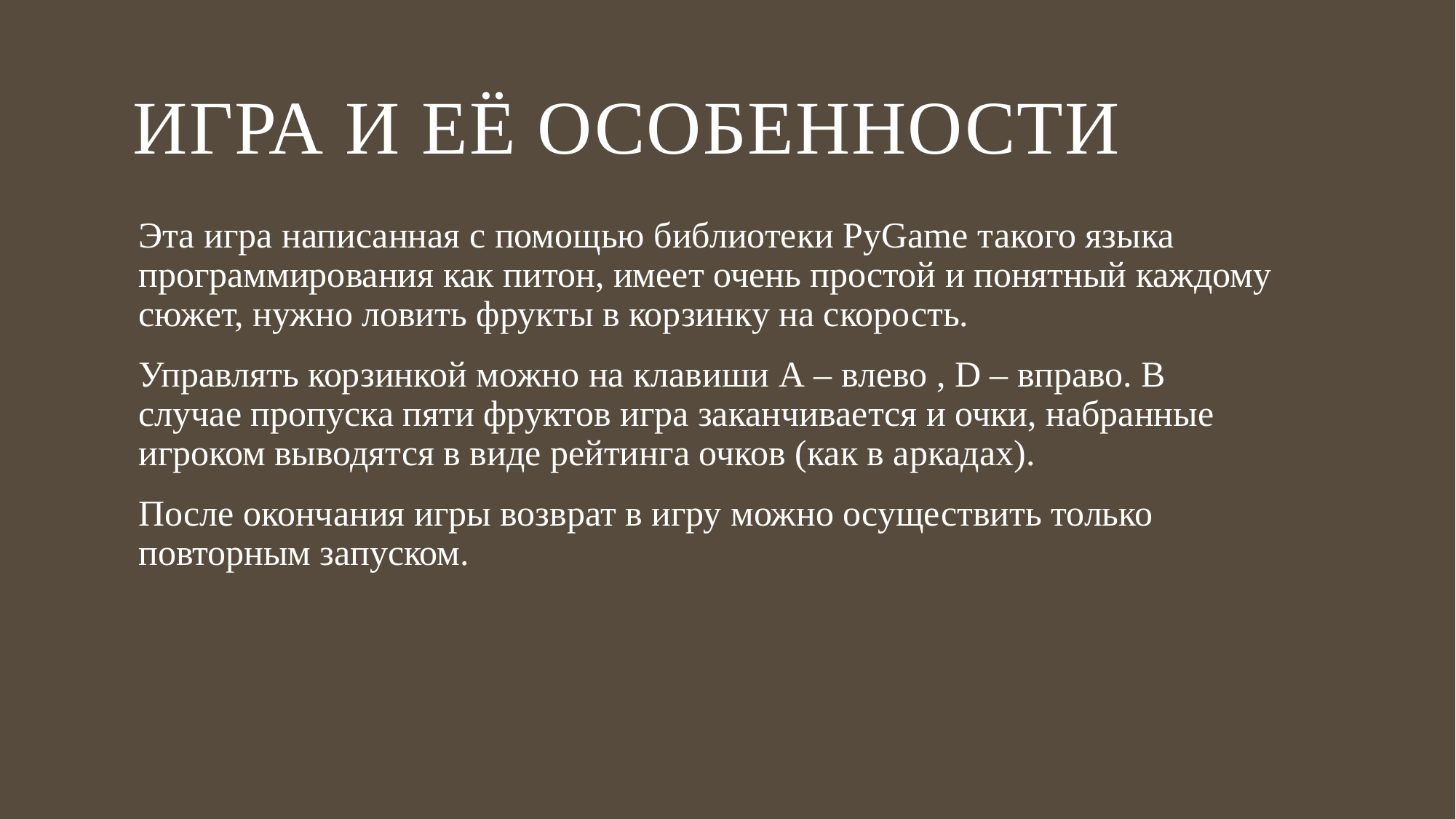

# Игра и её особенности
Эта игра написанная с помощью библиотеки PyGame такого языка программирования как питон, имеет очень простой и понятный каждому сюжет, нужно ловить фрукты в корзинку на скорость.
Управлять корзинкой можно на клавиши A – влево , D – вправо. В случае пропуска пяти фруктов игра заканчивается и очки, набранные игроком выводятся в виде рейтинга очков (как в аркадах).
После окончания игры возврат в игру можно осуществить только повторным запуском.